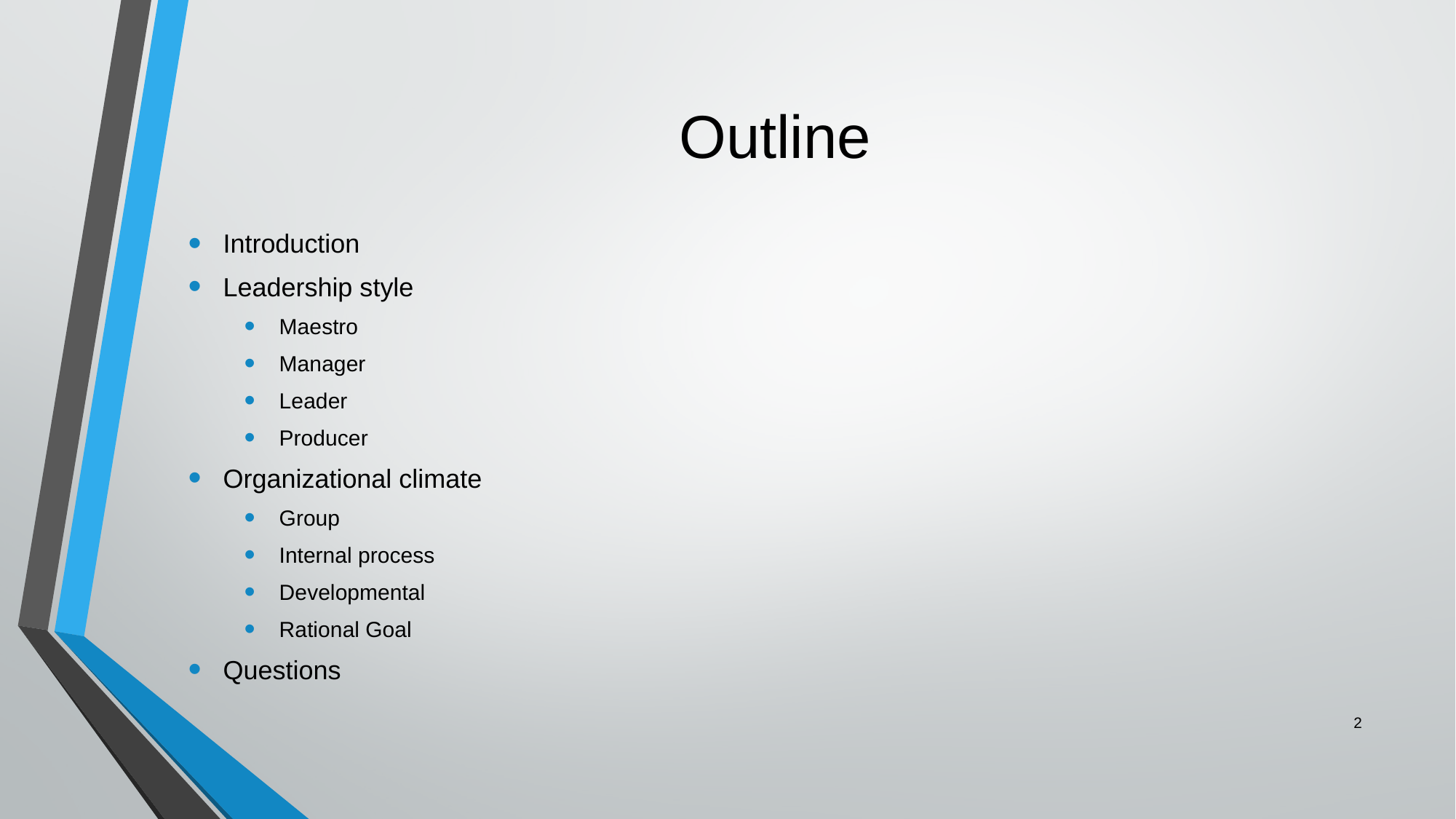

# Outline
Introduction
Leadership style
Maestro
Manager
Leader
Producer
Organizational climate
Group
Internal process
Developmental
Rational Goal
Questions
2